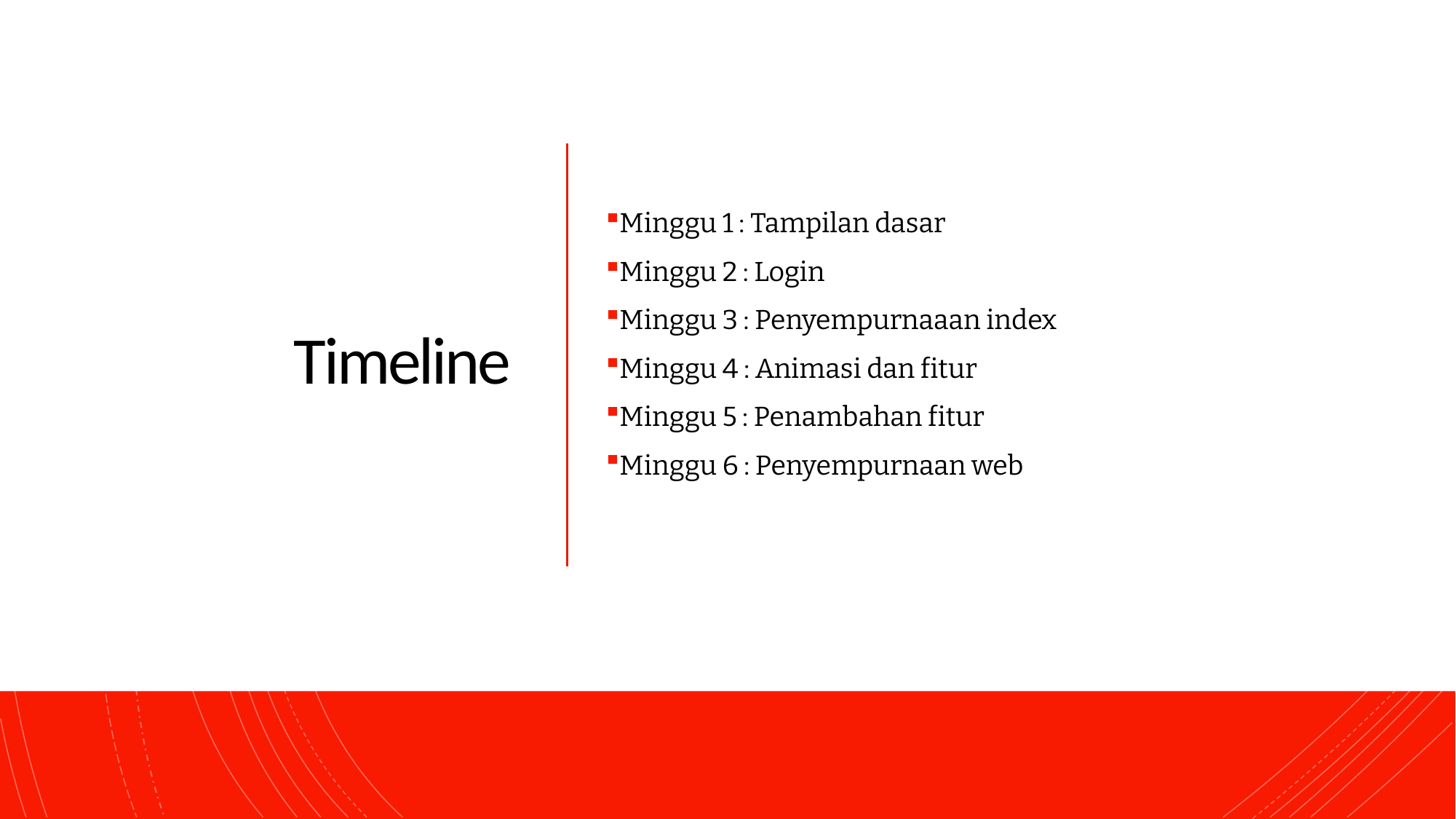

# Timeline
Minggu 1 : Tampilan dasar
Minggu 2 : Login
Minggu 3 : Penyempurnaaan index
Minggu 4 : Animasi dan fitur
Minggu 5 : Penambahan fitur
Minggu 6 : Penyempurnaan web